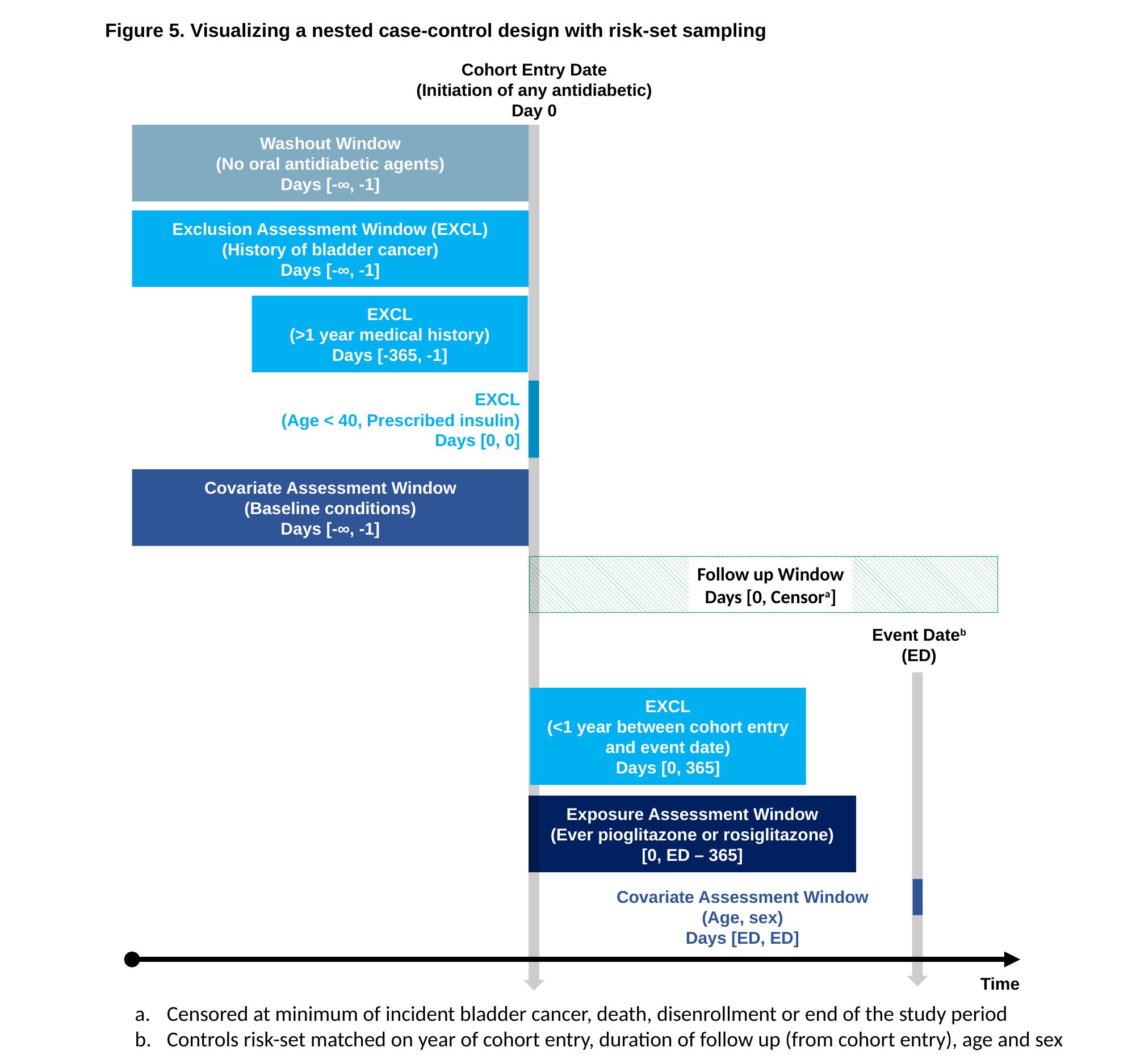

Figure 5. Visualizing a nested case-control design with risk-set sampling
Cohort Entry Date
(Initiation of any antidiabetic)
Day 0

Washout Window
(No oral antidiabetic agents)
Days [-∞, -1]
Exclusion Assessment Window (EXCL)
(History of bladder cancer)
Days [-∞, -1]
EXCL
(>1 year medical history)
Days [-365, -1]

EXCL
(Age < 40, Prescribed insulin)
Days [0, 0]
Covariate Assessment Window
(Baseline conditions)
Days [-∞, -1]
Follow-up Window
Days ([0, Censor]
Follow up Window
Days [0, Censora]
Event Dateb
(ED)

EXCL
(<1 year between cohort entry and event date)
Days [0, 365]
Exposure Assessment Window
(Ever pioglitazone or rosiglitazone)
[0, ED – 365]

Covariate Assessment Window
(Age, sex)
Days [ED, ED]
Time
Censored at minimum of incident bladder cancer, death, disenrollment or end of the study period
Controls risk-set matched on year of cohort entry, duration of follow up (from cohort entry), age and sex